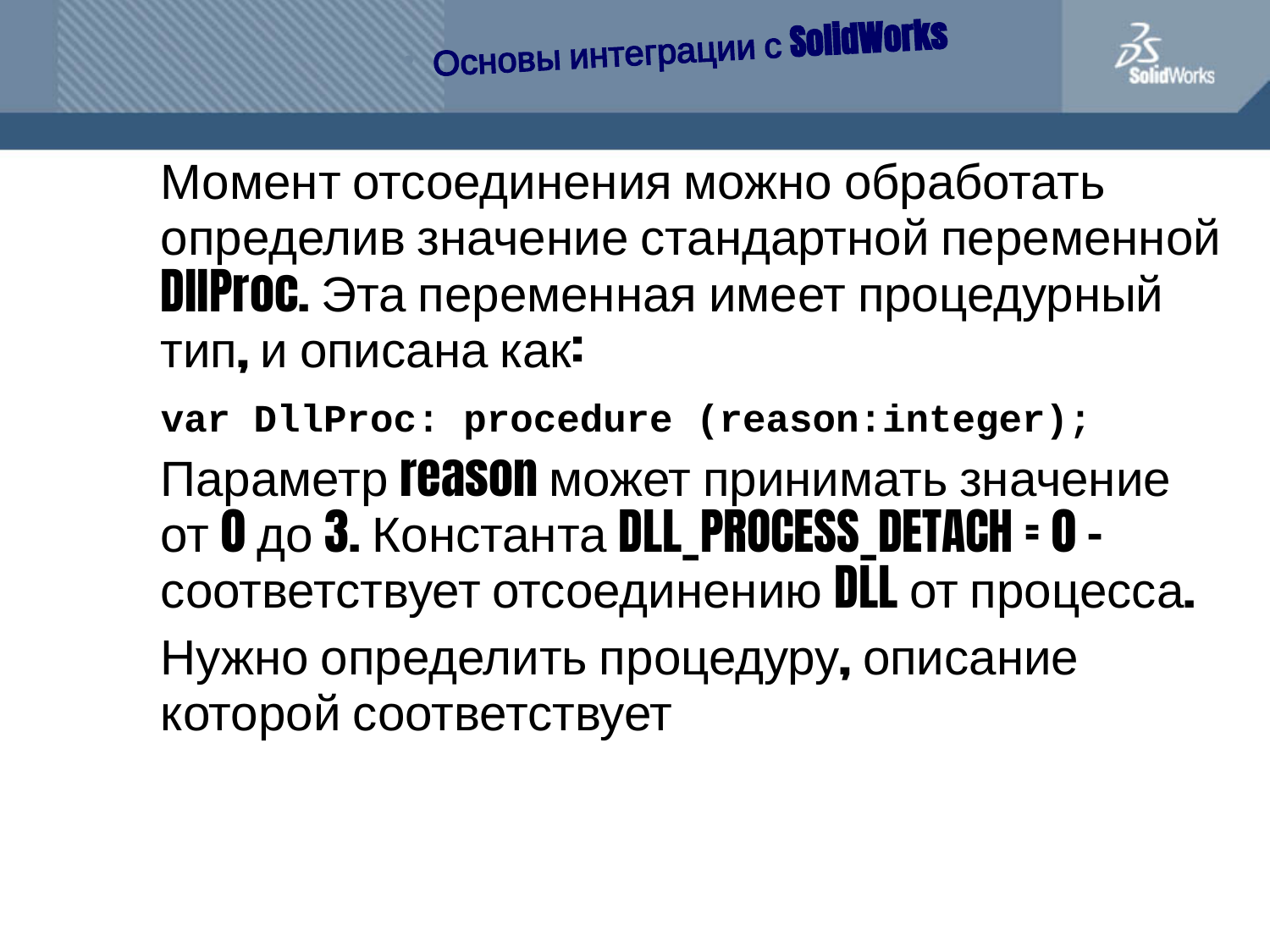

#
Основы интеграции с SolidWorks
	Момент отсоединения можно обработать определив значение стандартной переменной DllProc. Эта переменная имеет процедурный тип, и описана как:
var DllProc: procedure (reason:integer);
	Параметр reason может принимать значение от 0 до 3. Константа DLL_PROCESS_DETACH = 0 – соответствует отсоединению DLL от процесса.
	Нужно определить процедуру, описание которой соответствует